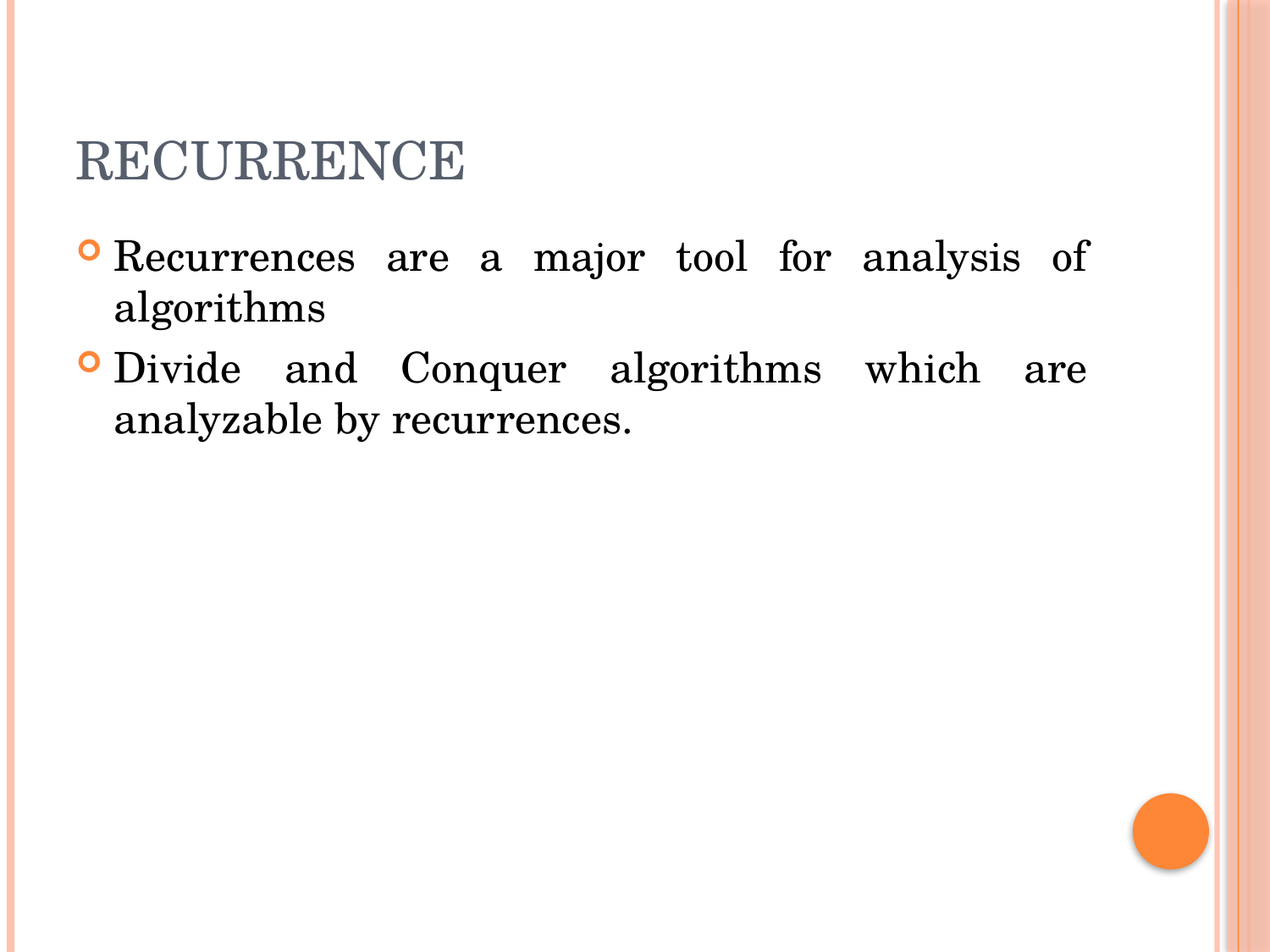

# Recurrence
Recurrences are a major tool for analysis of algorithms
Divide and Conquer algorithms which are analyzable by recurrences.